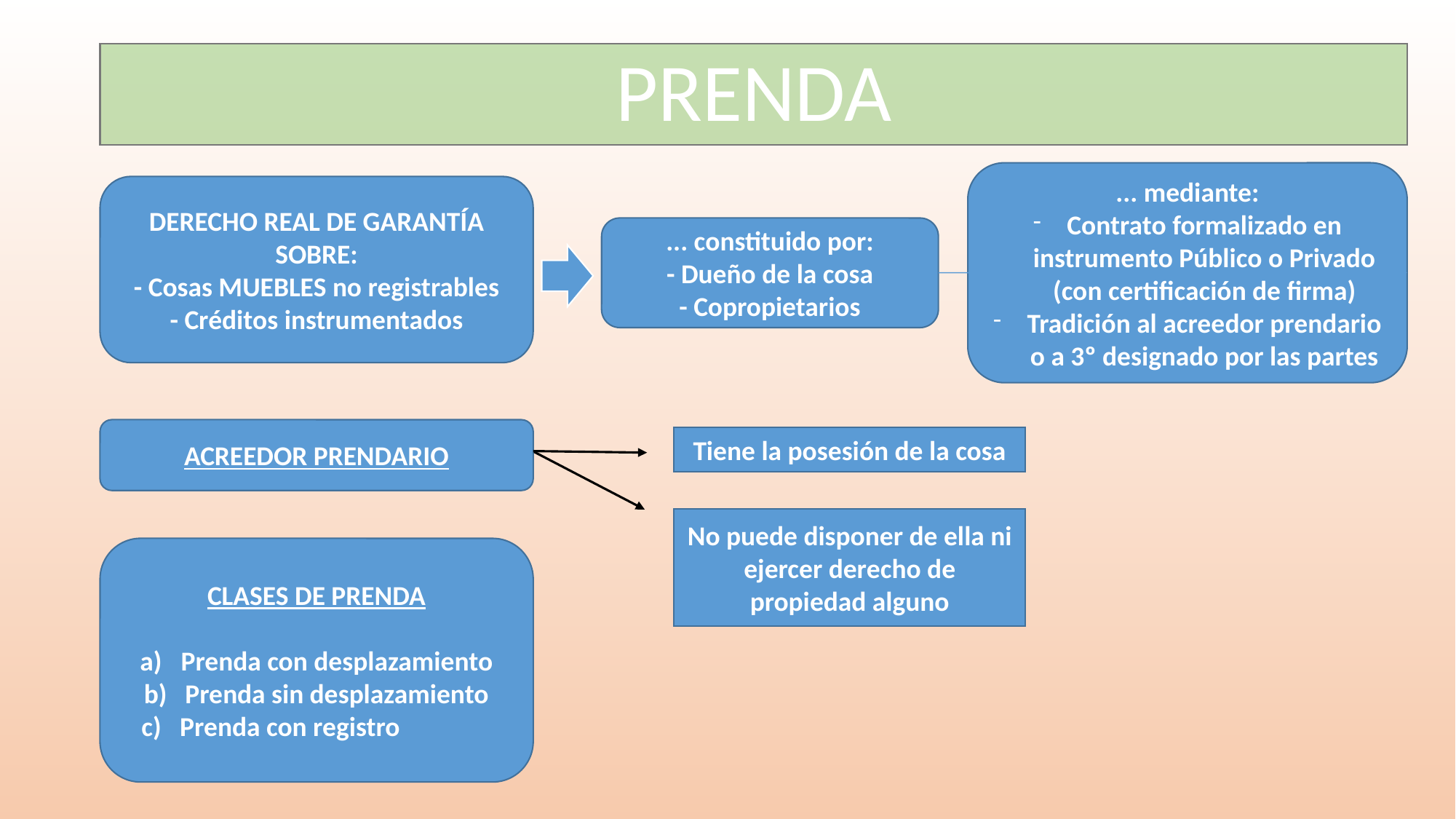

# PRENDA
... mediante:
Contrato formalizado en instrumento Público o Privado (con certificación de firma)
Tradición al acreedor prendario o a 3º designado por las partes
DERECHO REAL DE GARANTÍA SOBRE:
- Cosas MUEBLES no registrables
- Créditos instrumentados
... constituido por:
- Dueño de la cosa
- Copropietarios

ACREEDOR PRENDARIO
Tiene la posesión de la cosa
No puede disponer de ella ni ejercer derecho de propiedad alguno
CLASES DE PRENDA

Prenda con desplazamiento
Prenda sin desplazamiento
   c)   Prenda con registro